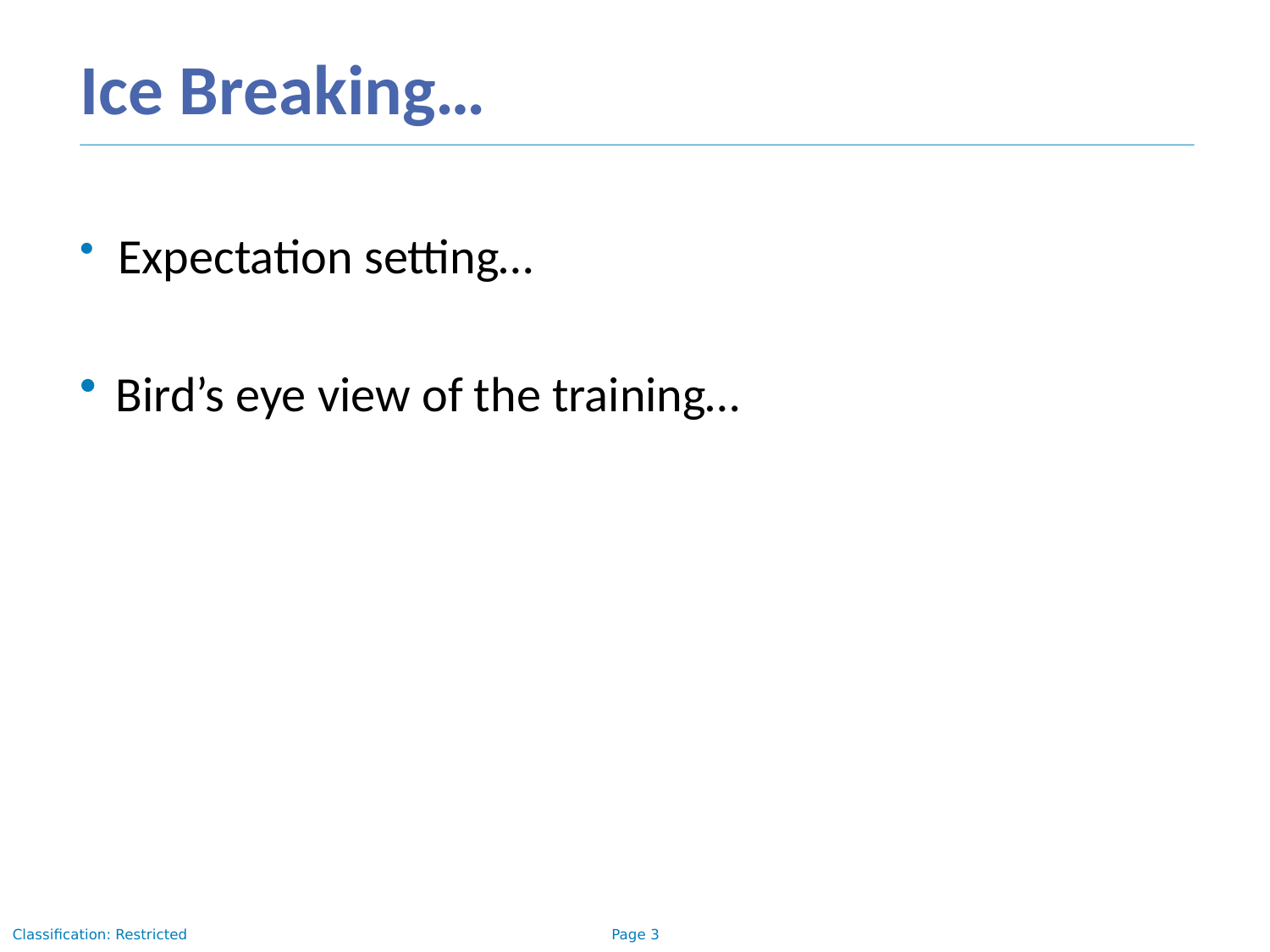

# Ice Breaking…

 Expectation setting…

 Bird’s eye view of the training…